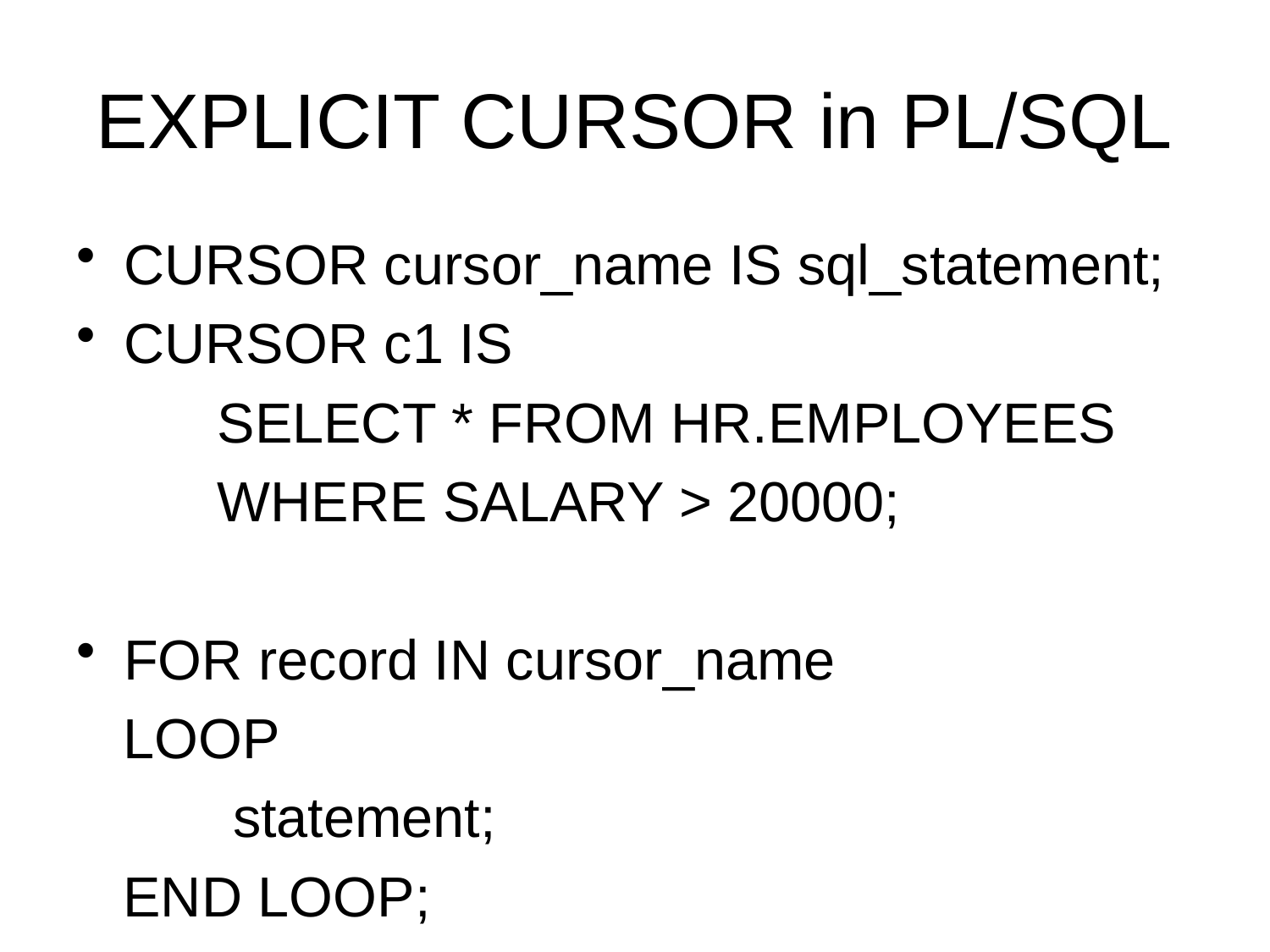

# EXPLICIT CURSOR in PL/SQL
CURSOR cursor_name IS sql_statement;
CURSOR c1 IS
         SELECT * FROM HR.EMPLOYEES
         WHERE SALARY > 20000;

FOR record IN cursor_name
   LOOP
          statement;
   END LOOP;